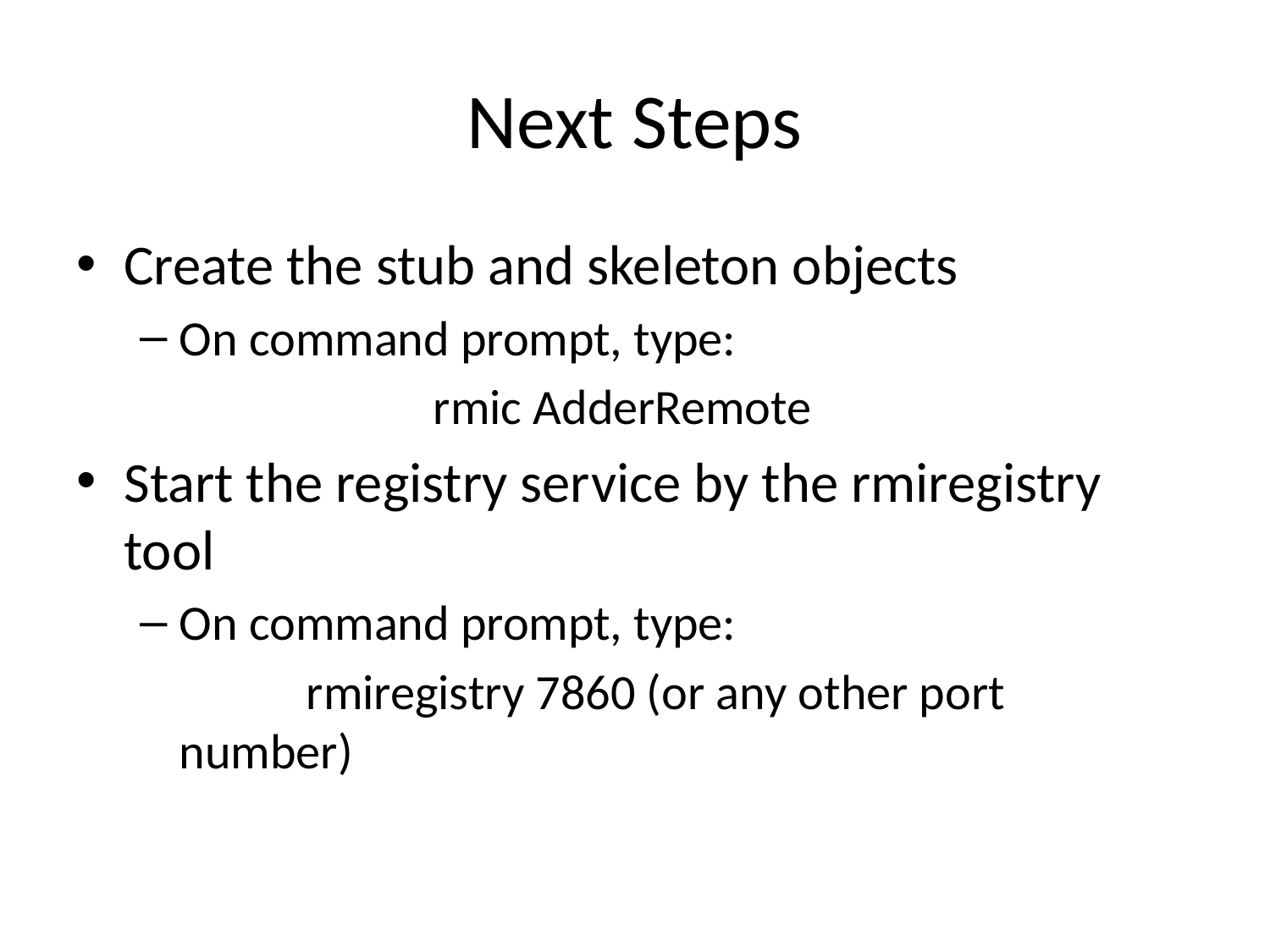

# Next Steps
Create the stub and skeleton objects
On command prompt, type:
			rmic AdderRemote
Start the registry service by the rmiregistry tool
On command prompt, type:
		rmiregistry 7860 (or any other port number)